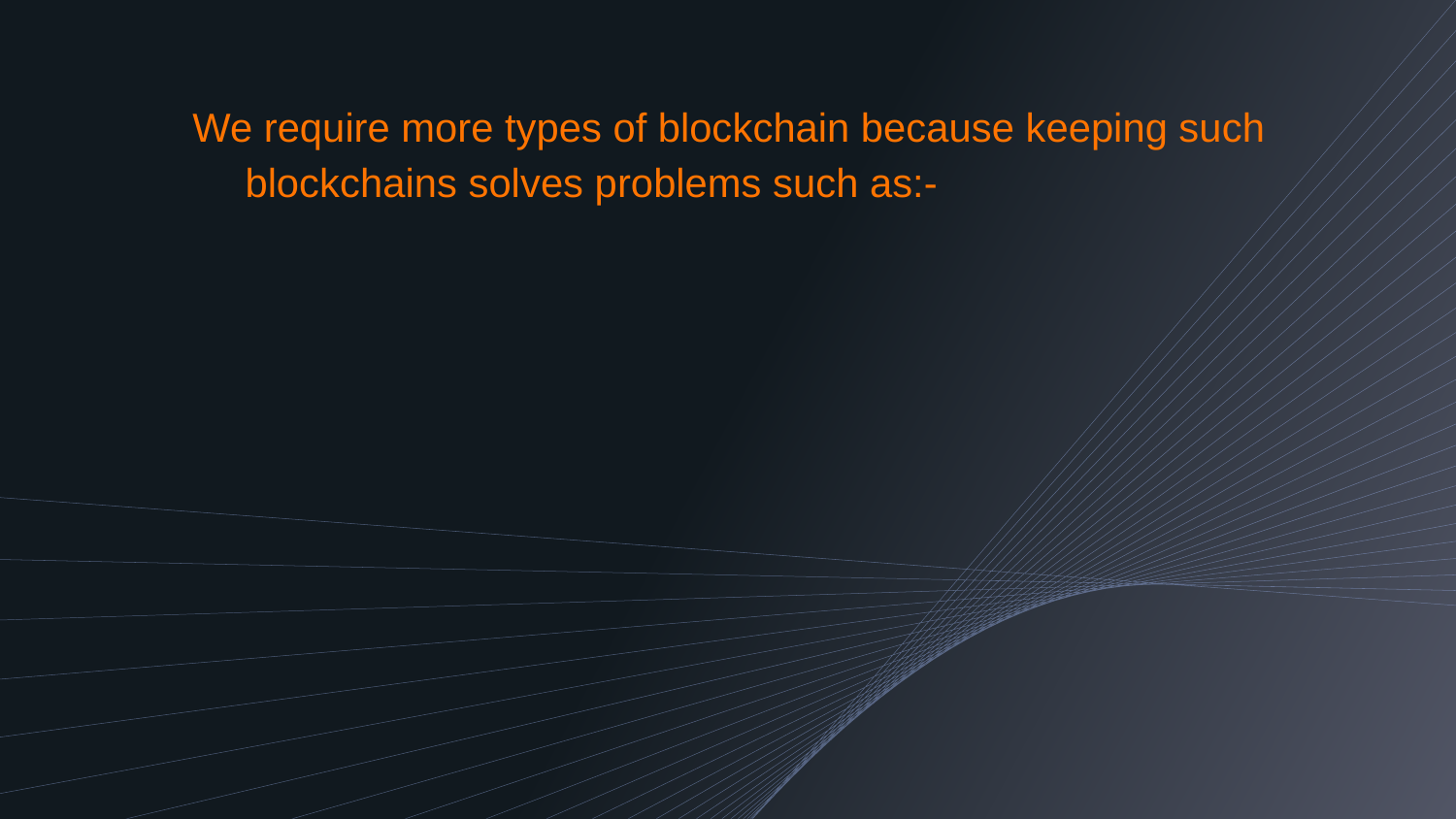

We require more types of blockchain because keeping such blockchains solves problems such as:-

#